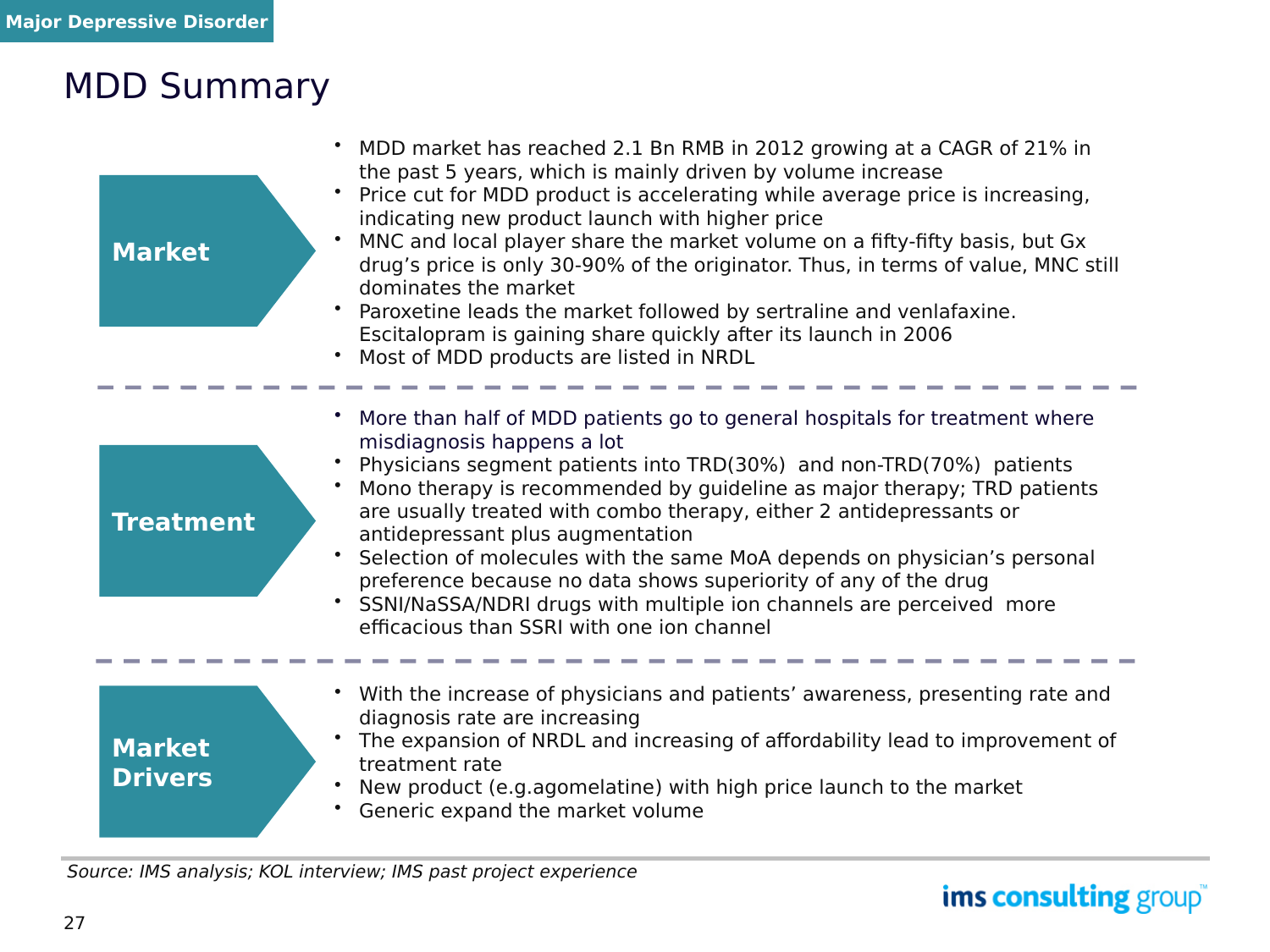

Major Depressive Disorder
# MDD Summary
MDD market has reached 2.1 Bn RMB in 2012 growing at a CAGR of 21% in the past 5 years, which is mainly driven by volume increase
Price cut for MDD product is accelerating while average price is increasing, indicating new product launch with higher price
MNC and local player share the market volume on a fifty-fifty basis, but Gx drug’s price is only 30-90% of the originator. Thus, in terms of value, MNC still dominates the market
Paroxetine leads the market followed by sertraline and venlafaxine. Escitalopram is gaining share quickly after its launch in 2006
Most of MDD products are listed in NRDL
Market

More than half of MDD patients go to general hospitals for treatment where misdiagnosis happens a lot
Physicians segment patients into TRD(30%)  and non-TRD(70%)  patients
Mono therapy is recommended by guideline as major therapy; TRD patients are usually treated with combo therapy, either 2 antidepressants or antidepressant plus augmentation
Selection of molecules with the same MoA depends on physician’s personal preference because no data shows superiority of any of the drug
SSNI/NaSSA/NDRI drugs with multiple ion channels are perceived  more efficacious than SSRI with one ion channel
Treatment

With the increase of physicians and patients’ awareness, presenting rate and diagnosis rate are increasing
The expansion of NRDL and increasing of affordability lead to improvement of treatment rate
New product (e.g.agomelatine) with high price launch to the market
Generic expand the market volume
Market
Drivers
Source: IMS analysis; KOL interview; IMS past project experience